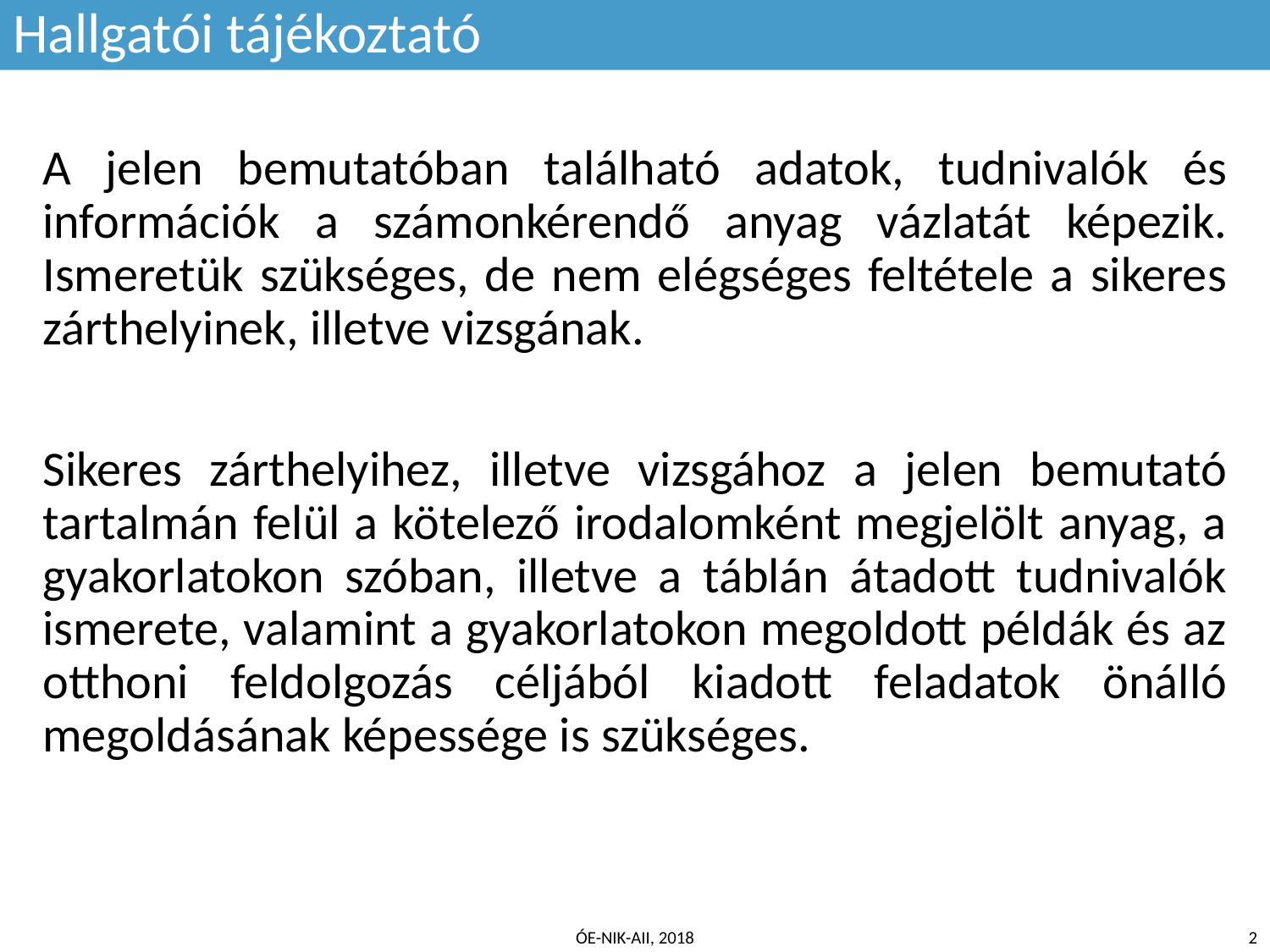

# Hallgatói tájékoztató
A jelen bemutatóban található adatok, tudnivalók és információk a számonkérendő anyag vázlatát képezik. Ismeretük szükséges, de nem elégséges feltétele a sikeres zárthelyinek, illetve vizsgának.

Sikeres zárthelyihez, illetve vizsgához a jelen bemutató tartalmán felül a kötelező irodalomként megjelölt anyag, a gyakorlatokon szóban, illetve a táblán átadott tudnivalók ismerete, valamint a gyakorlatokon megoldott példák és az otthoni feldolgozás céljából kiadott feladatok önálló megoldásának képessége is szükséges.

ÓE-NIK-AII, 2018
2